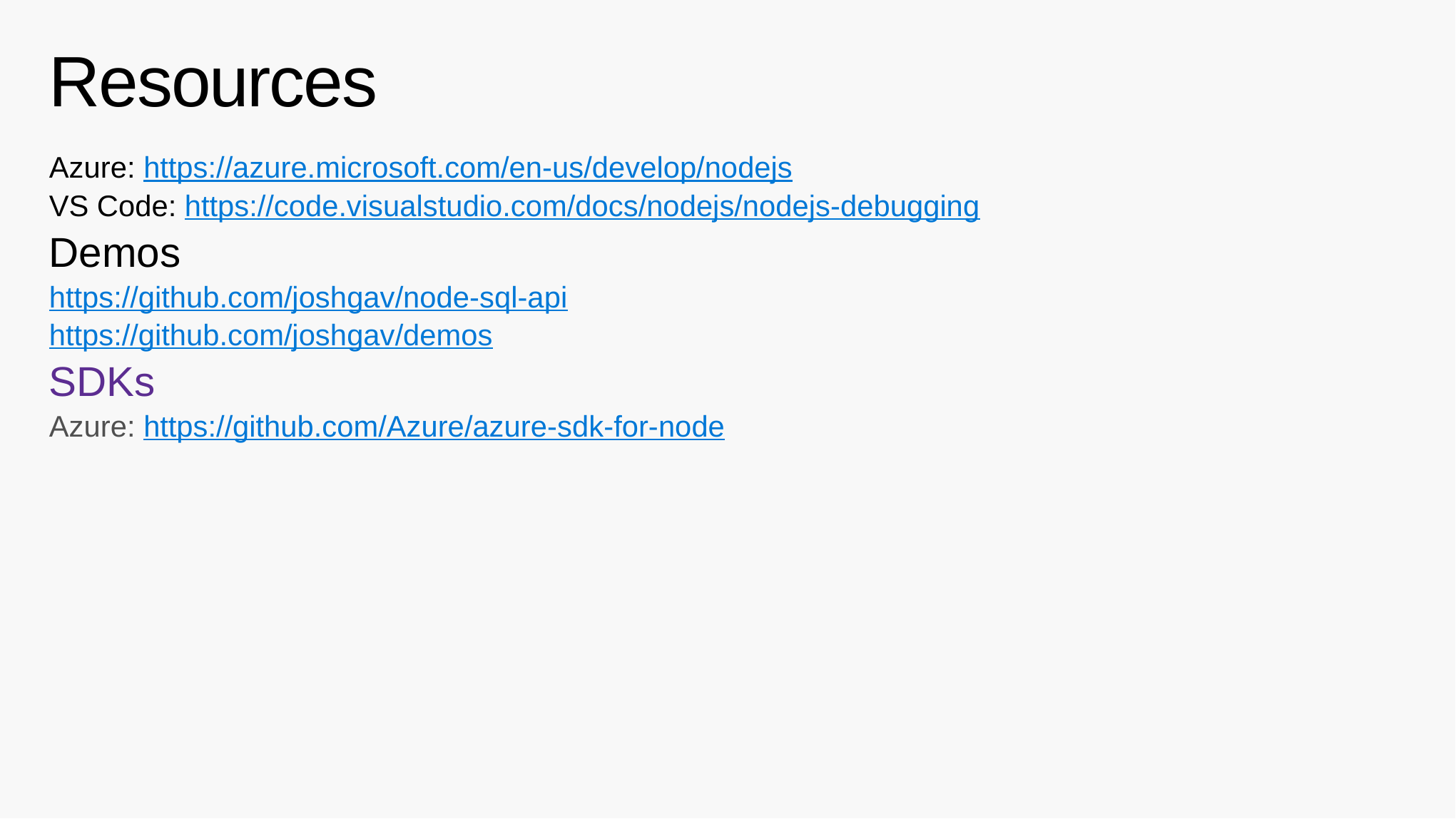

# Resources
Azure: https://azure.microsoft.com/en-us/develop/nodejs
VS Code: https://code.visualstudio.com/docs/nodejs/nodejs-debugging
Demos
https://github.com/joshgav/node-sql-api
https://github.com/joshgav/demos
SDKs
Azure: https://github.com/Azure/azure-sdk-for-node